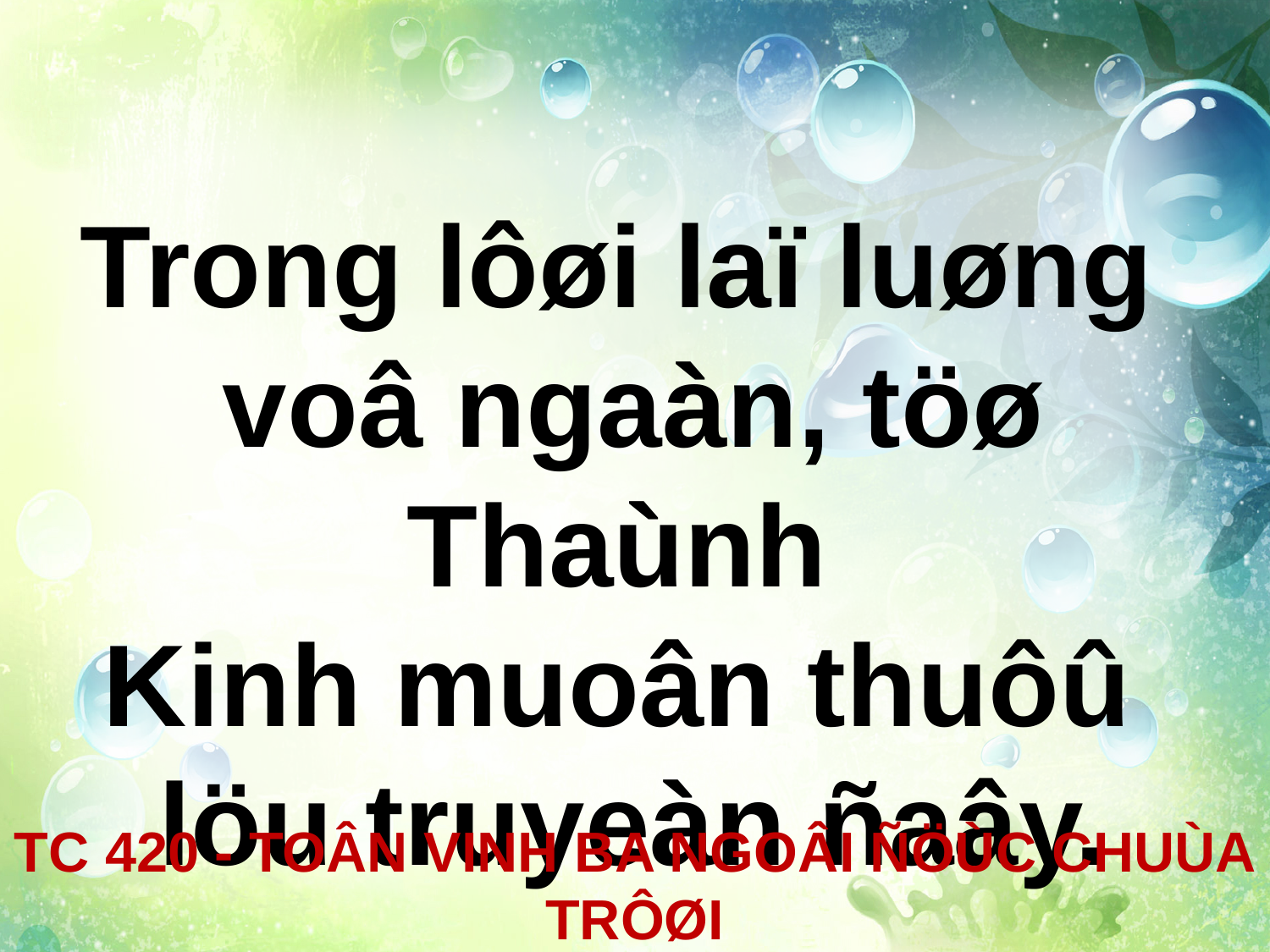

Trong lôøi laï luøng
voâ ngaàn, töø Thaùnh
Kinh muoân thuôû
löu truyeàn ñaây.
TC 420 - TOÂN VINH BA NGOÂI ÑÖÙC CHUÙA TRÔØI